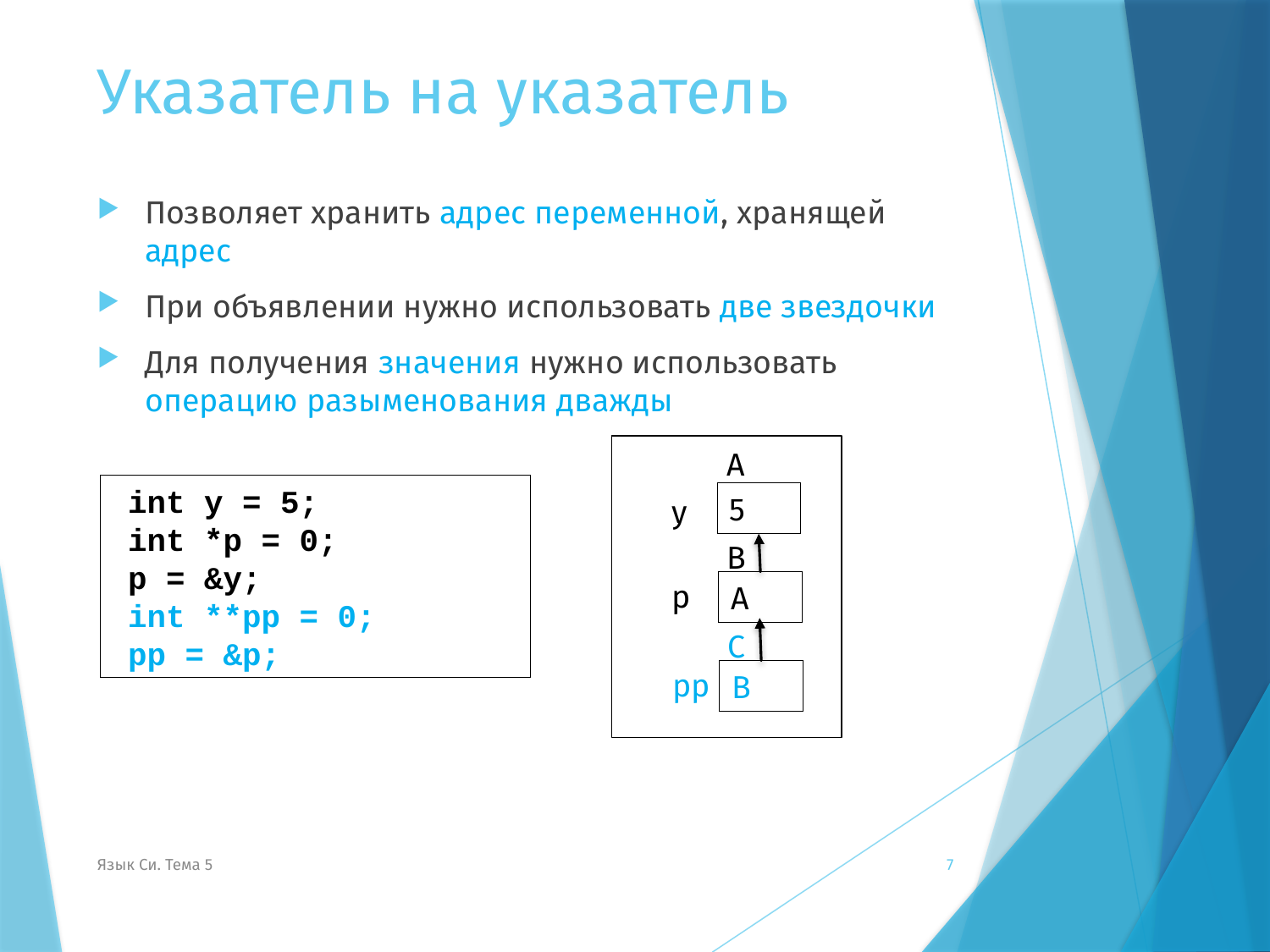

# Указатель на указатель
Позволяет хранить адрес переменной, хранящей адрес
При объявлении нужно использовать две звездочки
Для получения значения нужно использовать операцию разыменования дважды

A
5
y
B
p
A
C
pp
B
int y = 5;
int *p = 0;
p = &y;
int **pp = 0;
pp = &p;
Язык Си. Тема 5
7